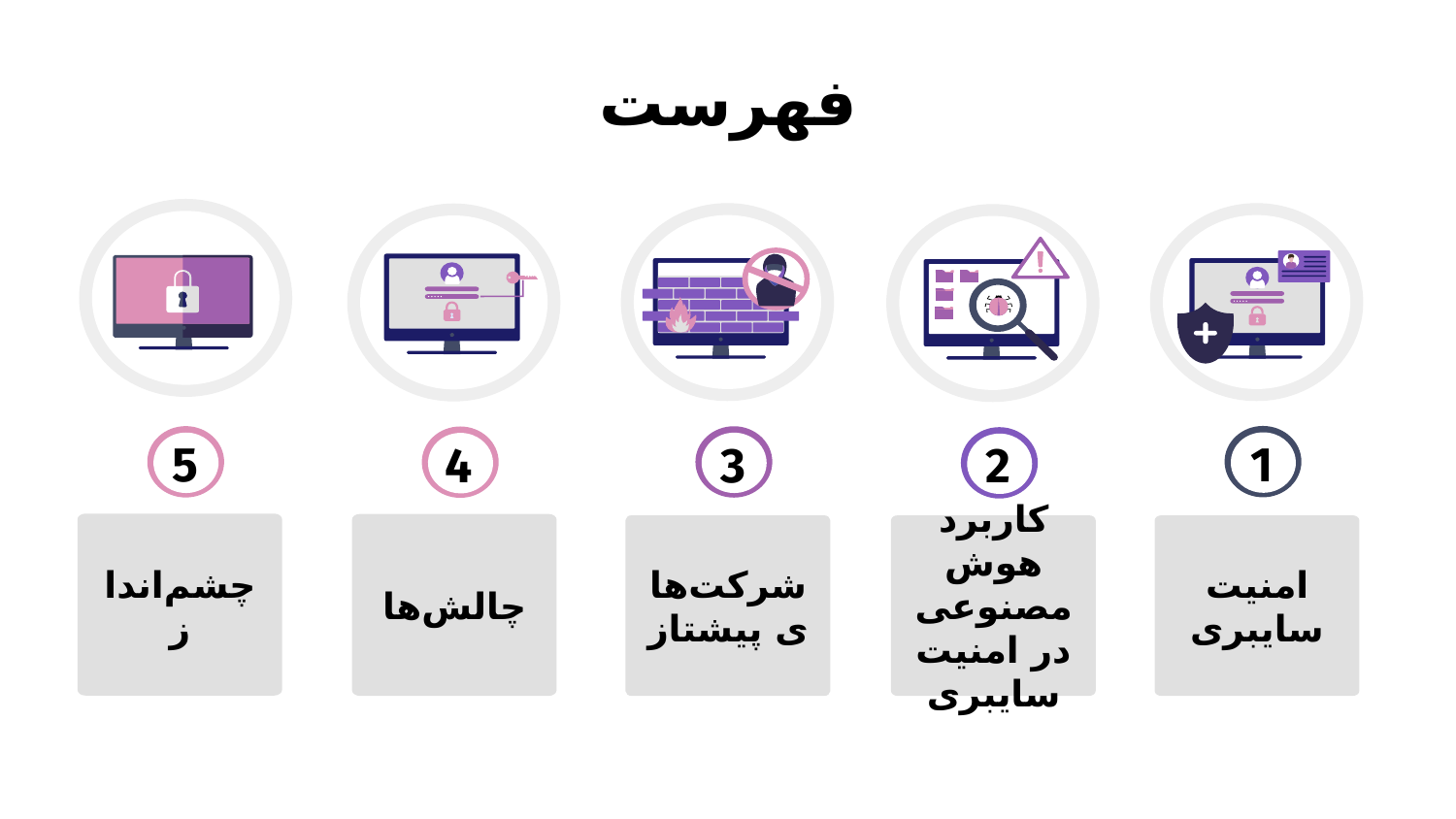

# فهرست

1
5
3
4
2

چشم‌انداز
چالش‌ها
شرکت‌های پیشتاز
کاربرد هوش مصنوعی در امنیت سایبری

امنیت سایبری